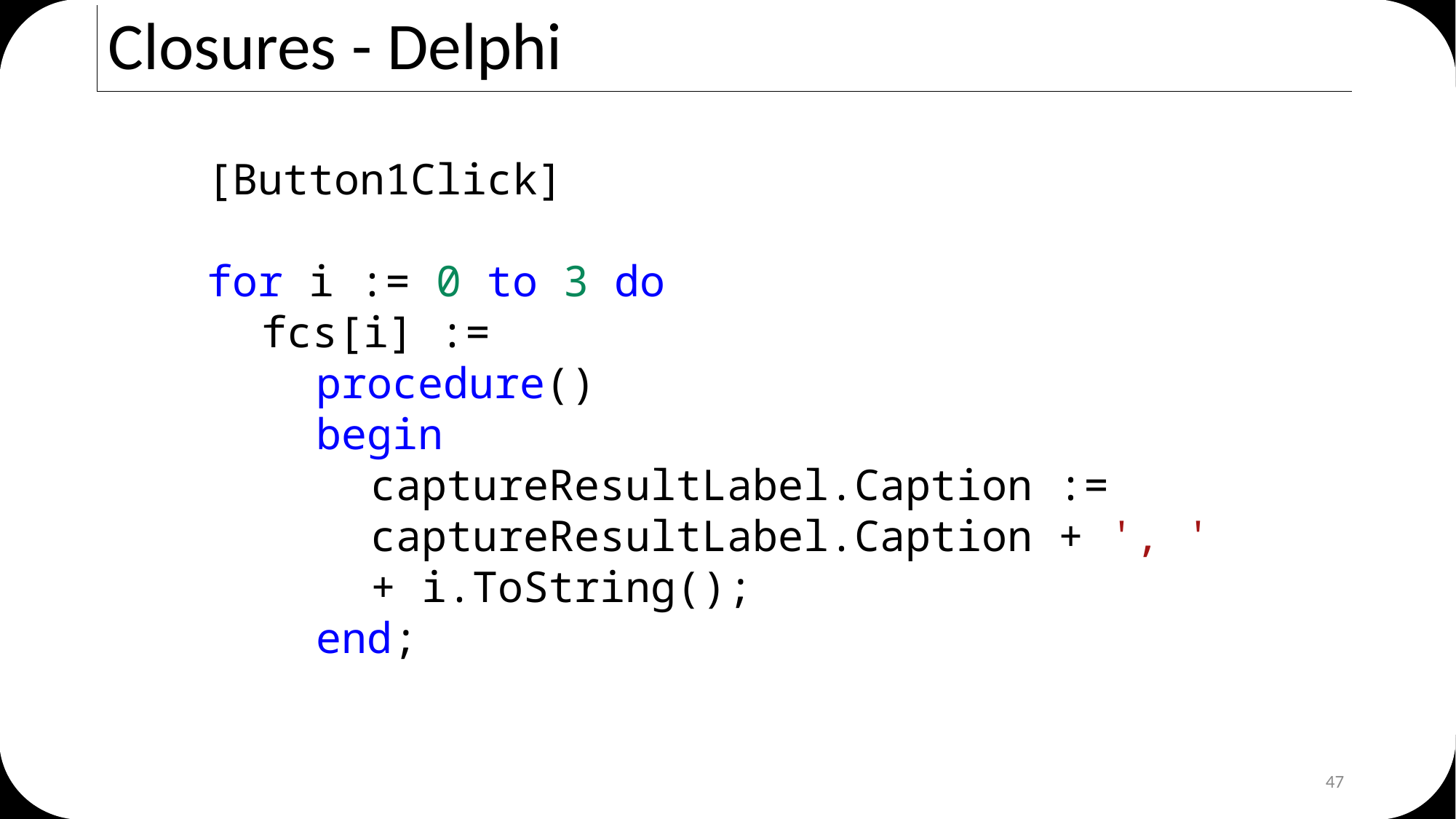

# Closures - Delphi
[Button1Click]

for i := 0 to 3 do
fcs[i] :=
procedure()
begin
captureResultLabel.Caption :=
captureResultLabel.Caption + '‚ '
+ i.ToString();
end;
47